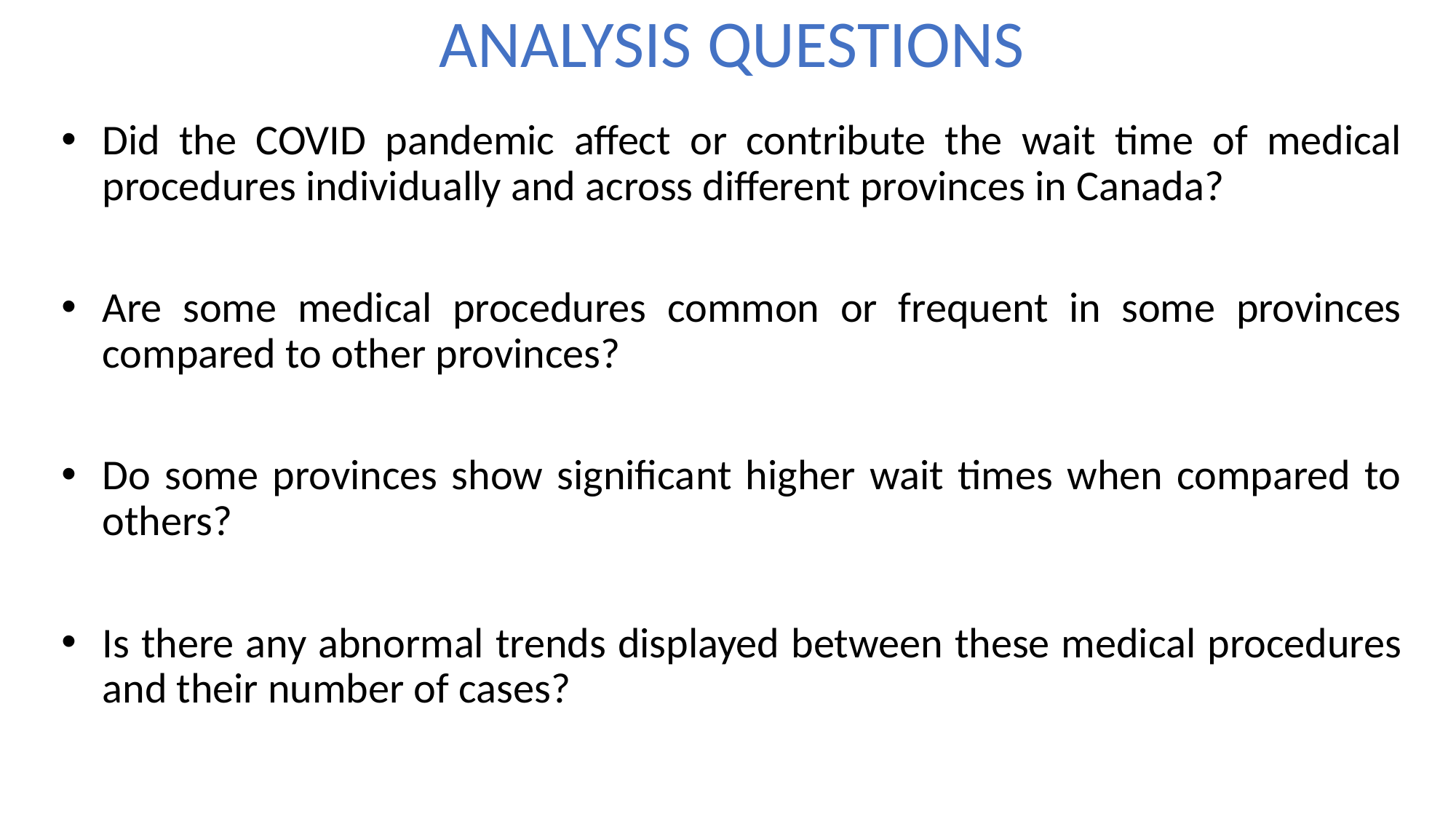

# ANALYSIS QUESTIONS
Did the COVID pandemic affect or contribute the wait time of medical procedures individually and across different provinces in Canada?

Are some medical procedures common or frequent in some provinces compared to other provinces?

Do some provinces show significant higher wait times when compared to others?

Is there any abnormal trends displayed between these medical procedures and their number of cases?